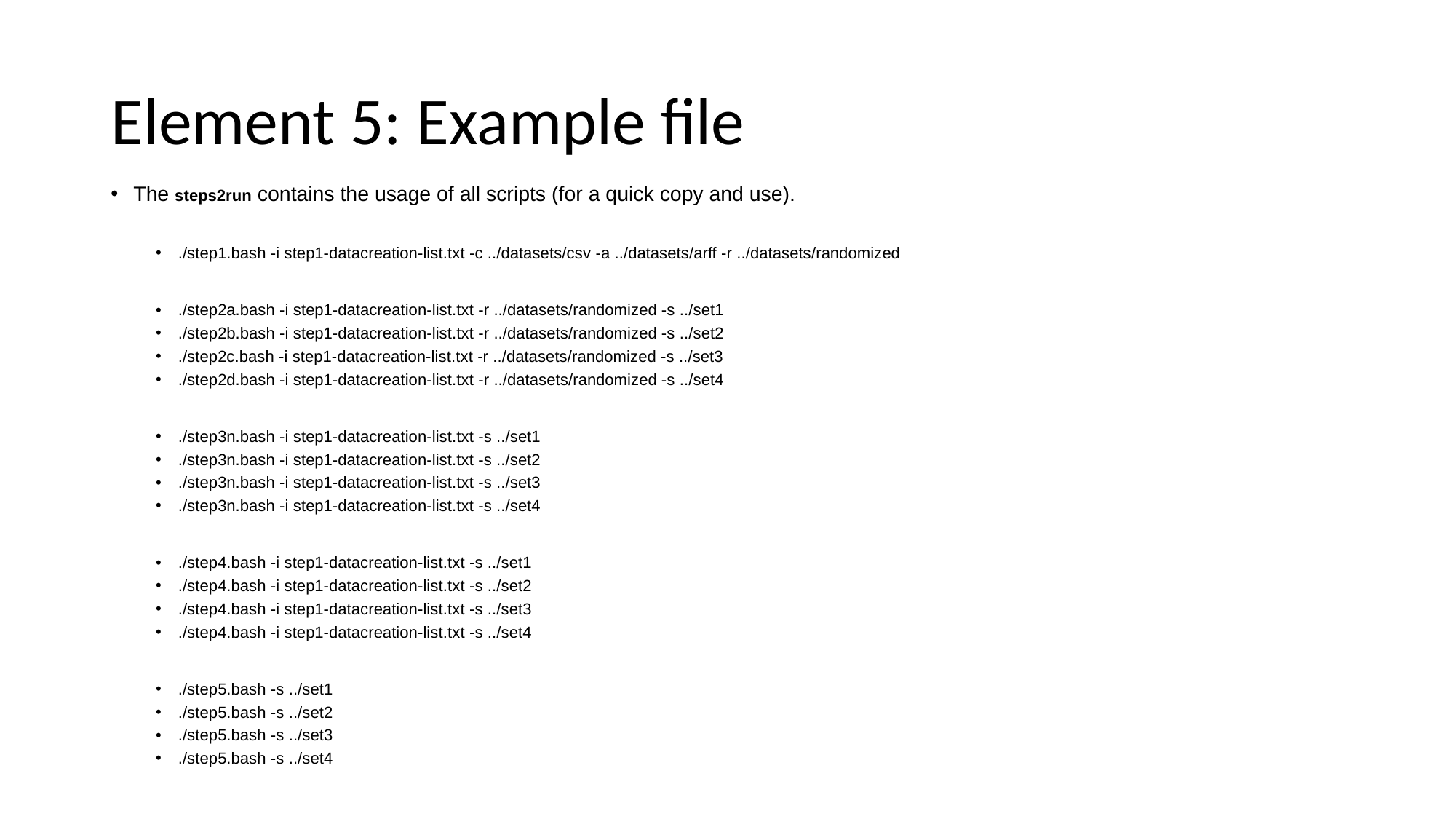

# Element 5: Example file
The steps2run contains the usage of all scripts (for a quick copy and use).

./step1.bash -i step1-datacreation-list.txt -c ../datasets/csv -a ../datasets/arff -r ../datasets/randomized

./step2a.bash -i step1-datacreation-list.txt -r ../datasets/randomized -s ../set1
./step2b.bash -i step1-datacreation-list.txt -r ../datasets/randomized -s ../set2
./step2c.bash -i step1-datacreation-list.txt -r ../datasets/randomized -s ../set3
./step2d.bash -i step1-datacreation-list.txt -r ../datasets/randomized -s ../set4

./step3n.bash -i step1-datacreation-list.txt -s ../set1
./step3n.bash -i step1-datacreation-list.txt -s ../set2
./step3n.bash -i step1-datacreation-list.txt -s ../set3
./step3n.bash -i step1-datacreation-list.txt -s ../set4

./step4.bash -i step1-datacreation-list.txt -s ../set1
./step4.bash -i step1-datacreation-list.txt -s ../set2
./step4.bash -i step1-datacreation-list.txt -s ../set3
./step4.bash -i step1-datacreation-list.txt -s ../set4

./step5.bash -s ../set1
./step5.bash -s ../set2
./step5.bash -s ../set3
./step5.bash -s ../set4